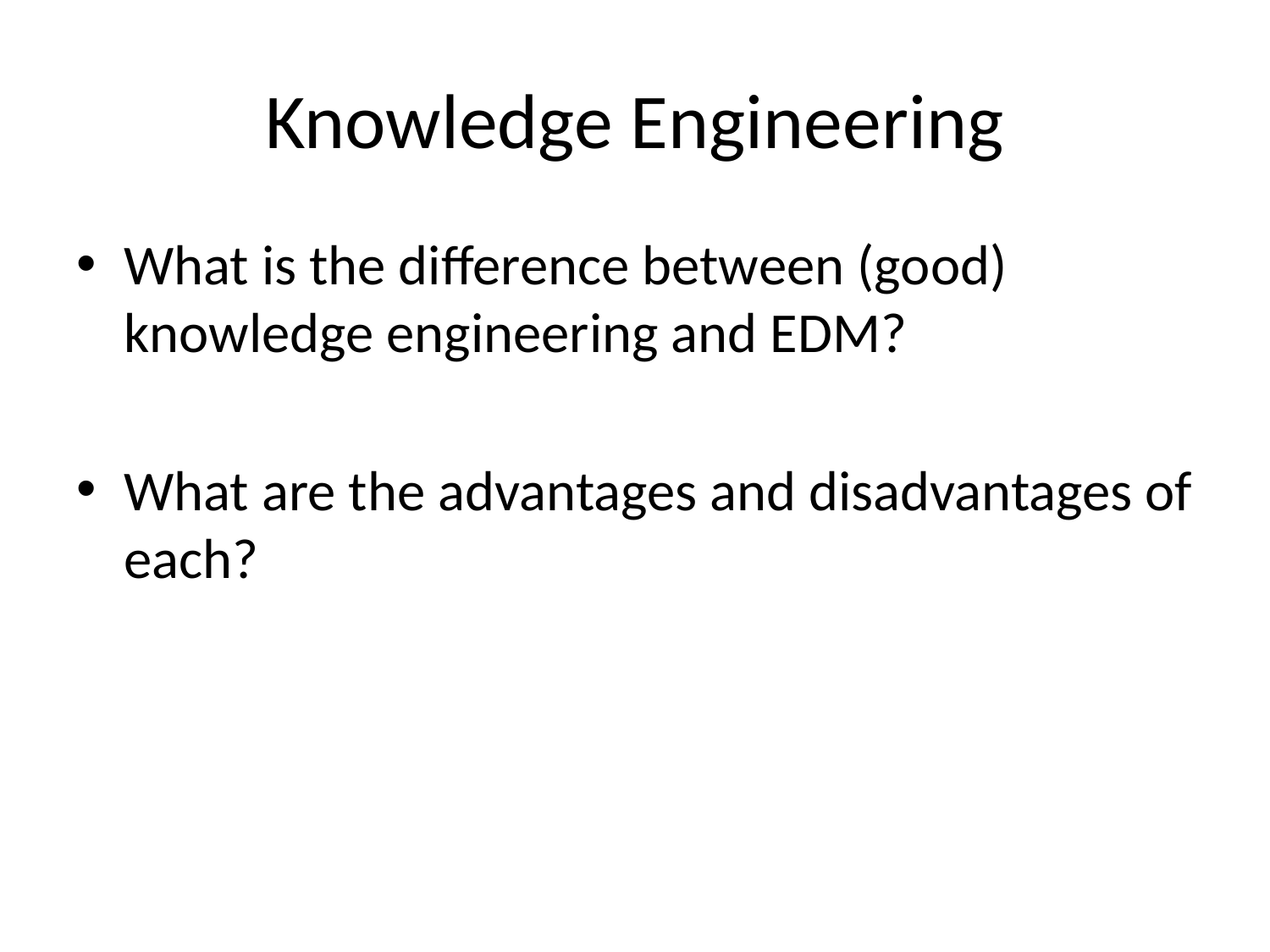

# Knowledge Engineering
What is the difference between (good) knowledge engineering and EDM?

What are the advantages and disadvantages of each?